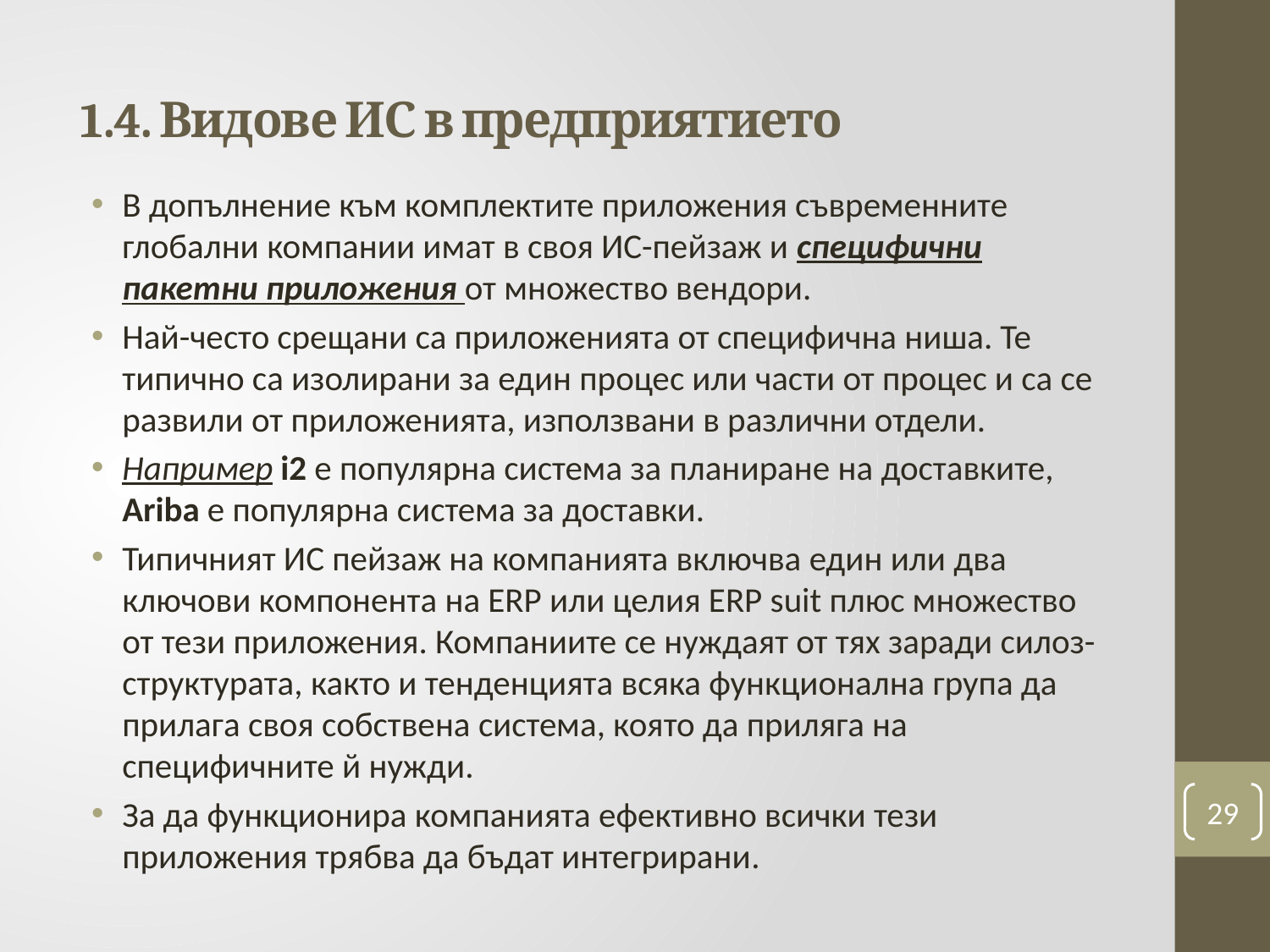

# 1.4. Видове ИС в предприятието
В допълнение към комплектите приложения съвременните глобални компании имат в своя ИС-пейзаж и специфични пакетни приложения от множество вендори.
Най-често срещани са приложенията от специфична ниша. Те типично са изолирани за един процес или части от процес и са се развили от приложенията, използвани в различни отдели.
Например i2 е популярна система за планиране на доставките, Ariba е популярна система за доставки.
Типичният ИС пейзаж на компанията включва един или два ключови компонента на ERP или целия ERP suit плюс множество от тези приложения. Компаниите се нуждаят от тях заради силоз-структурата, както и тенденцията всяка функционална група да прилага своя собствена система, която да приляга на специфичните й нужди.
За да функционира компанията ефективно всички тези приложения трябва да бъдат интегрирани.
29